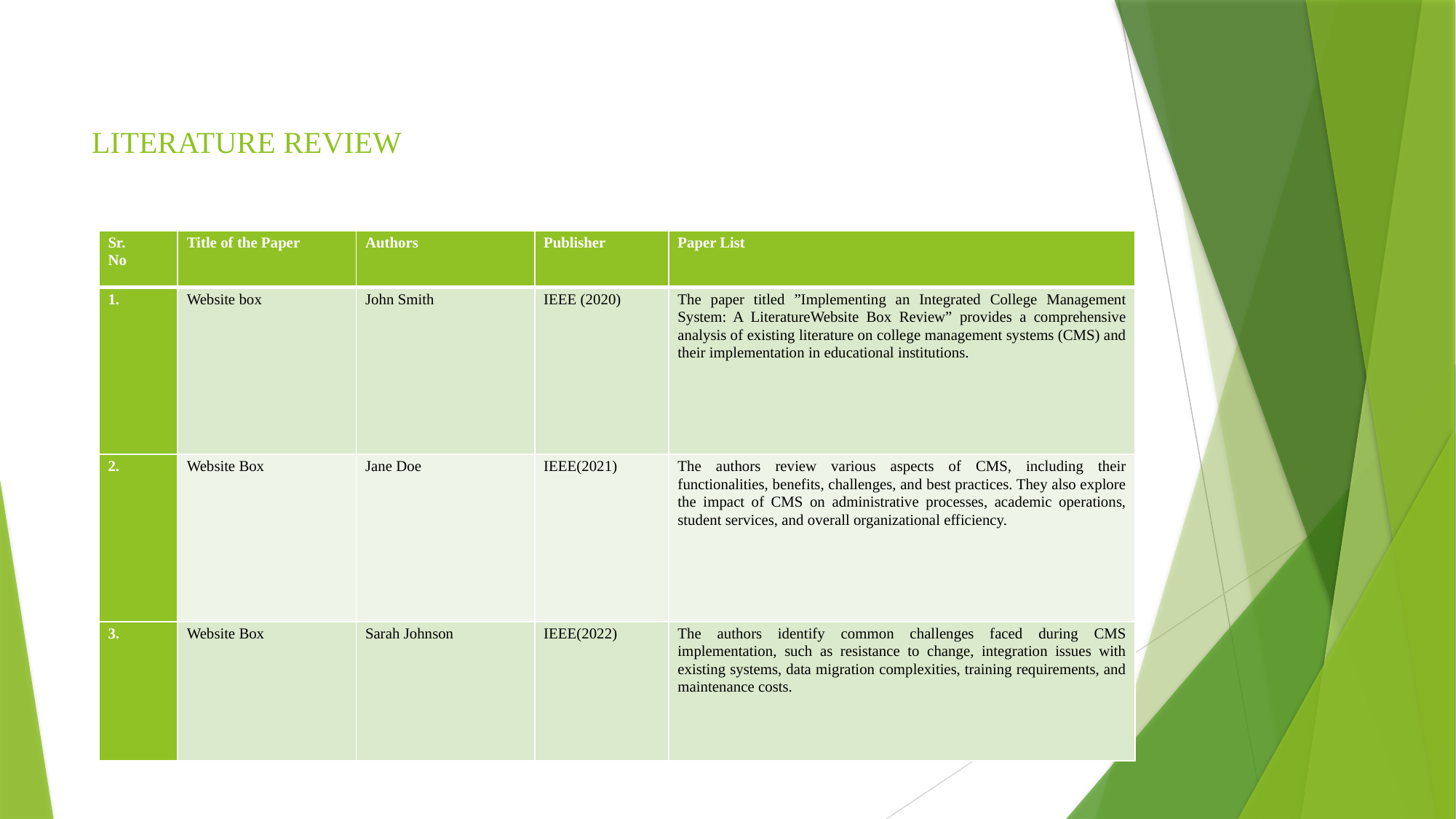

Existing System

# LITERATURE REVIEW
| Sr. No | Title of the Paper | Authors | Publisher | Paper List |
| --- | --- | --- | --- | --- |
| 1. | Website box | John Smith | IEEE (2020) | The paper titled ”Implementing an Integrated College Management System: A LiteratureWebsite Box Review” provides a comprehensive analysis of existing literature on college management systems (CMS) and their implementation in educational institutions. |
| 2. | Website Box | Jane Doe | IEEE(2021) | The authors review various aspects of CMS, including their functionalities, benefits, challenges, and best practices. They also explore the impact of CMS on administrative processes, academic operations, student services, and overall organizational efficiency. |
| 3. | Website Box | Sarah Johnson | IEEE(2022) | The authors identify common challenges faced during CMS implementation, such as resistance to change, integration issues with existing systems, data migration complexities, training requirements, and maintenance costs. |